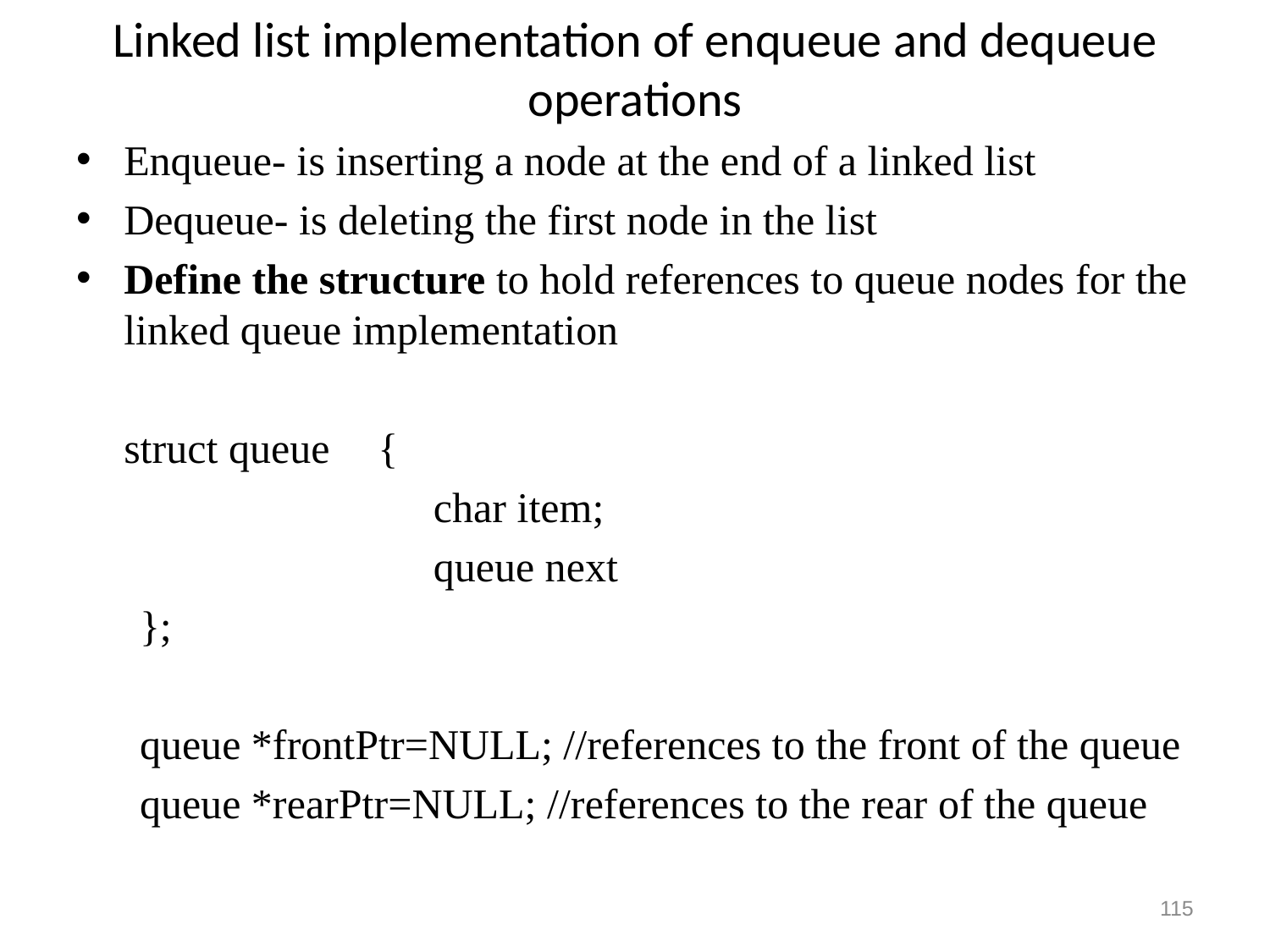

# Linked list implementation of enqueue and dequeue operations
Enqueue- is inserting a node at the end of a linked list
Dequeue- is deleting the first node in the list
Define the structure to hold references to queue nodes for the linked queue implementation

	struct queue	{
			char item;
			queue next
};

queue *frontPtr=NULL; //references to the front of the queue
queue *rearPtr=NULL; //references to the rear of the queue
115